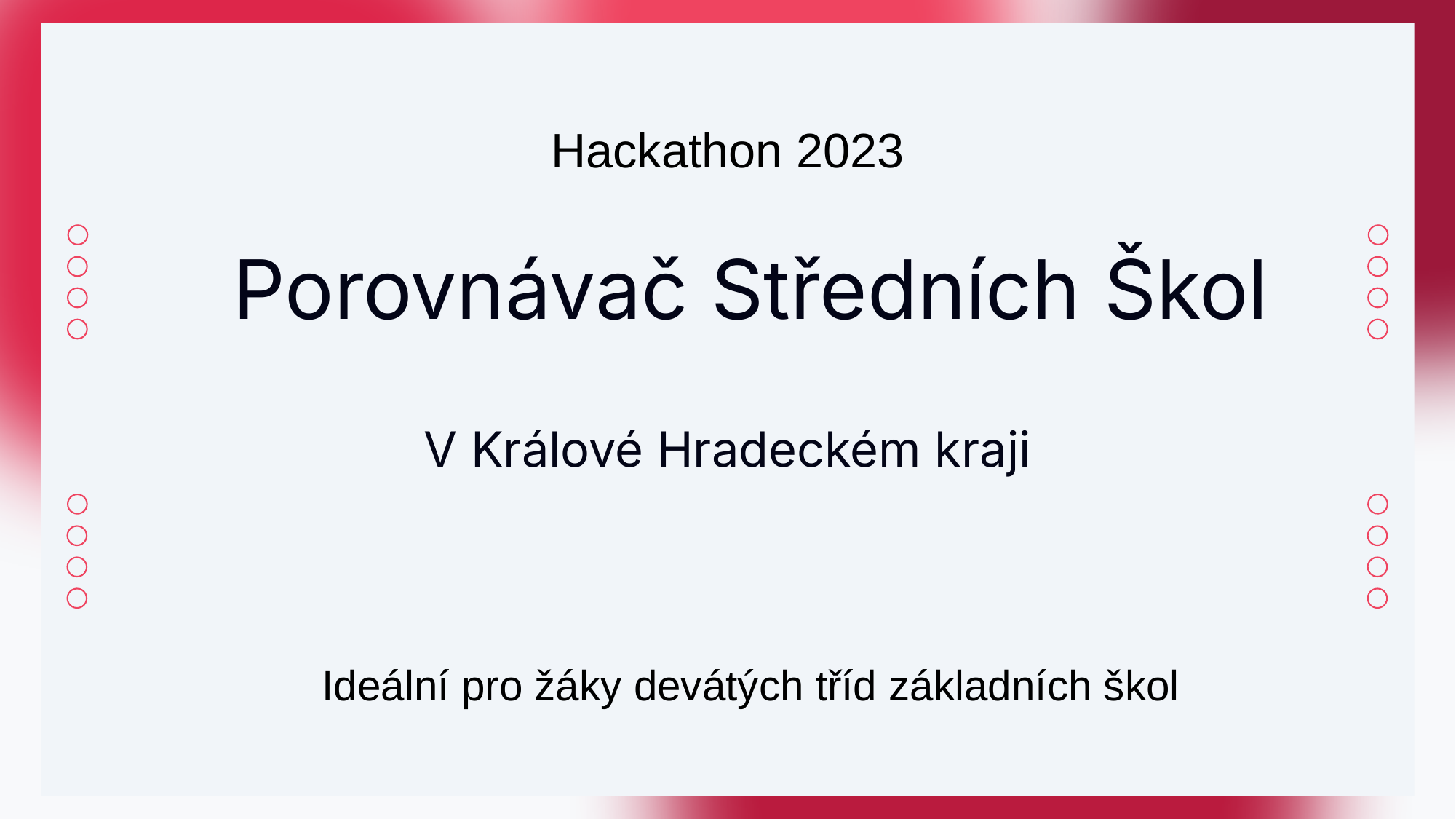

Tým

Hackathon 2023

Porovnávač Středních Škol
Matěj Geralský - popisek
popisek
František Šrámek - popisek
popisek
V Králové Hradeckém kraji
Michal Zdražil - popisek
popisek

Petr Kašpar - popisek
popisek
Ideální pro žáky devátých tříd základních škol